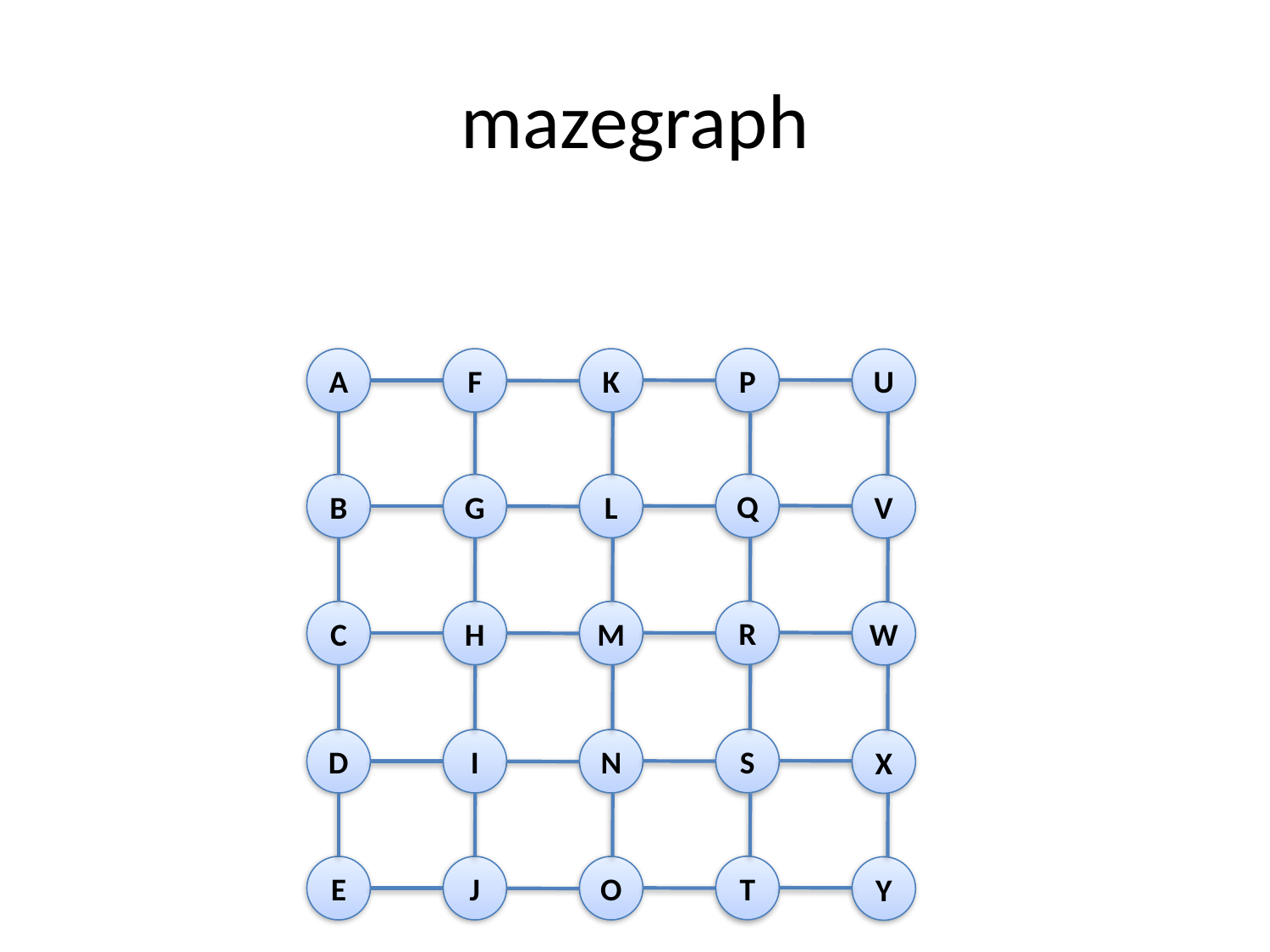

# mazegraph
P
A
F
K
U
Q
B
G
L
V
R
C
H
M
W
S
D
I
N
X
T
E
J
O
Y